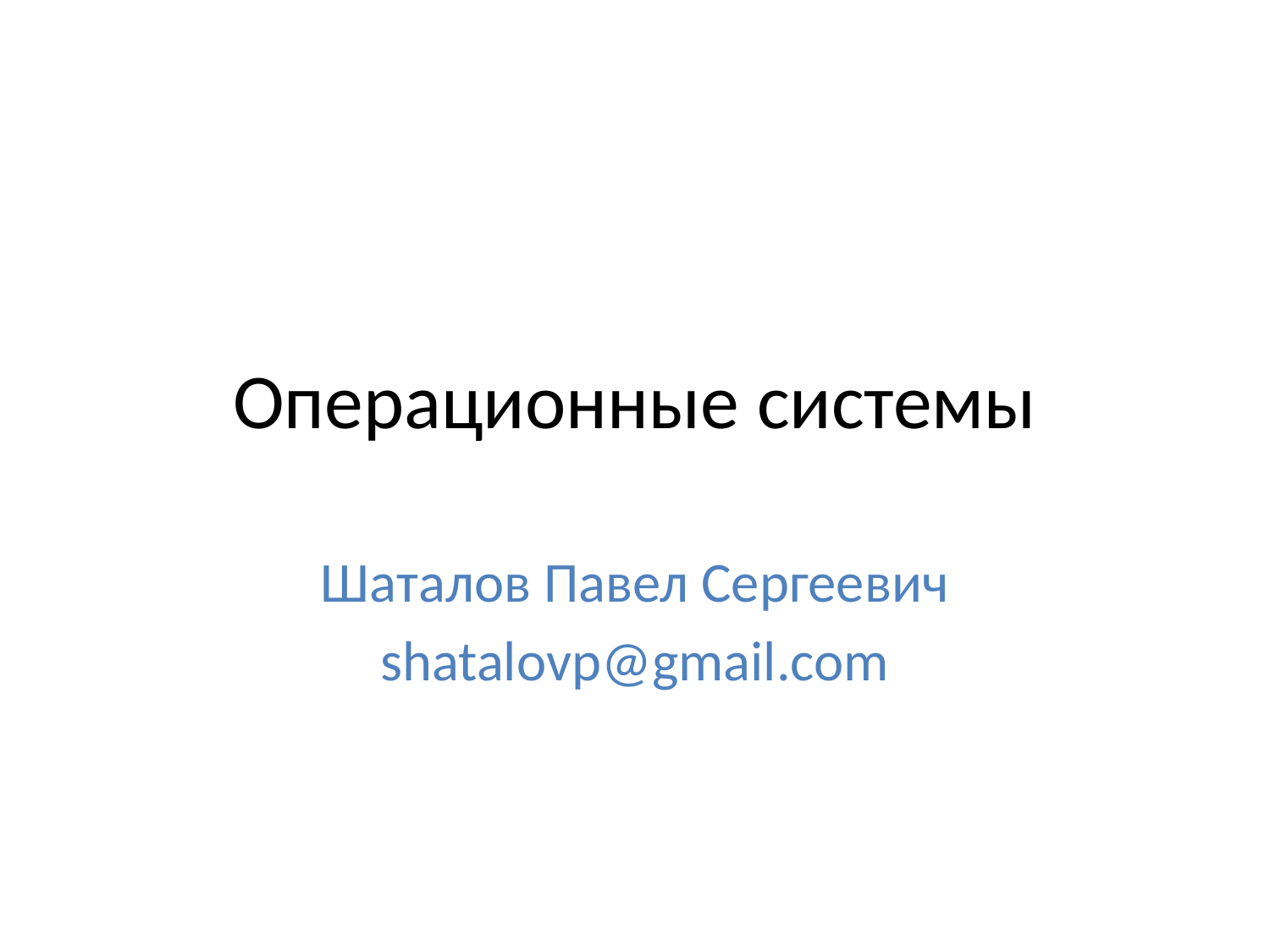

# Операционные системы
Шаталов Павел Сергеевич
shatalovp@gmail.com